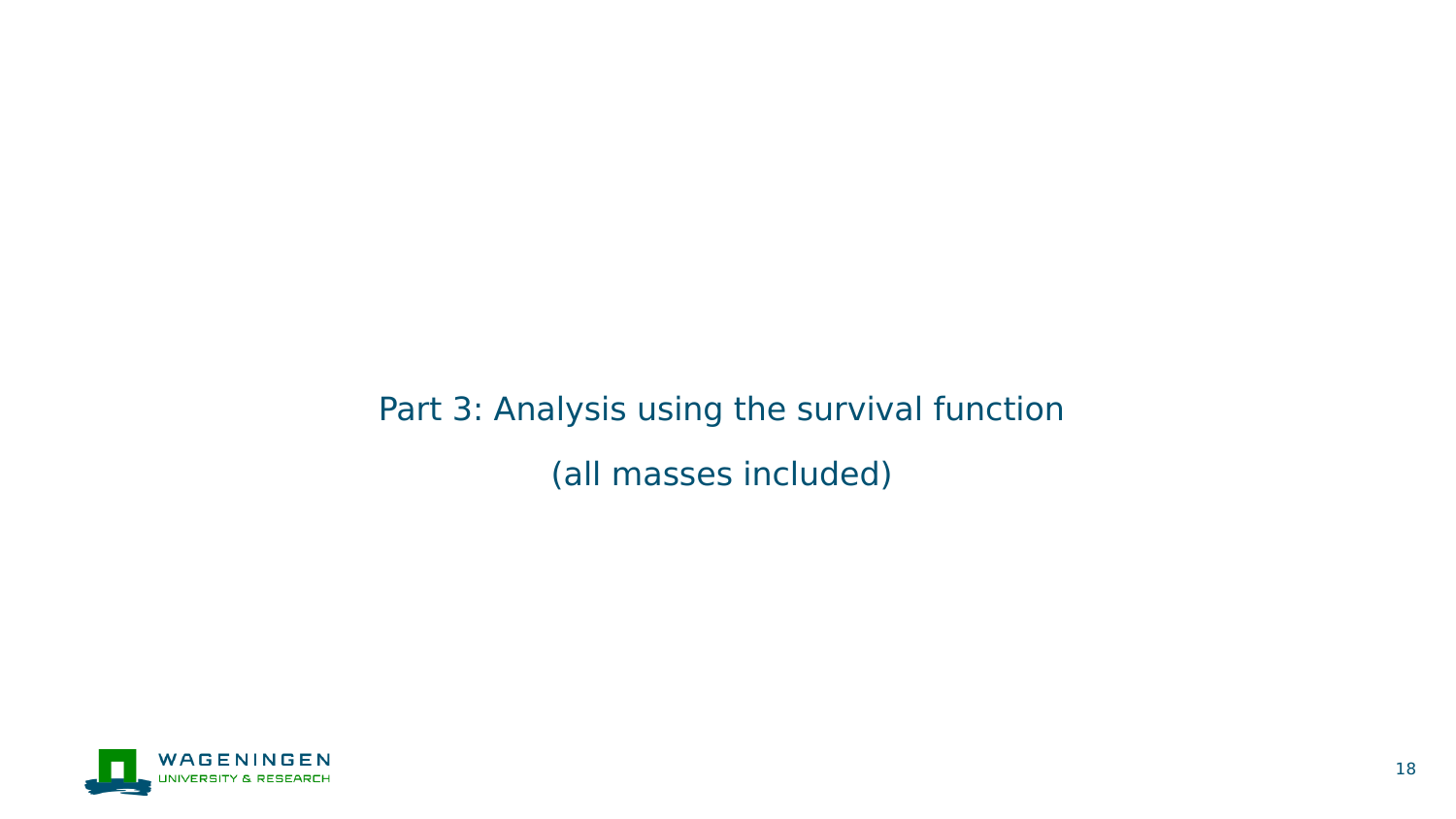

# Part 3: Analysis using the survival function (all masses included)
18